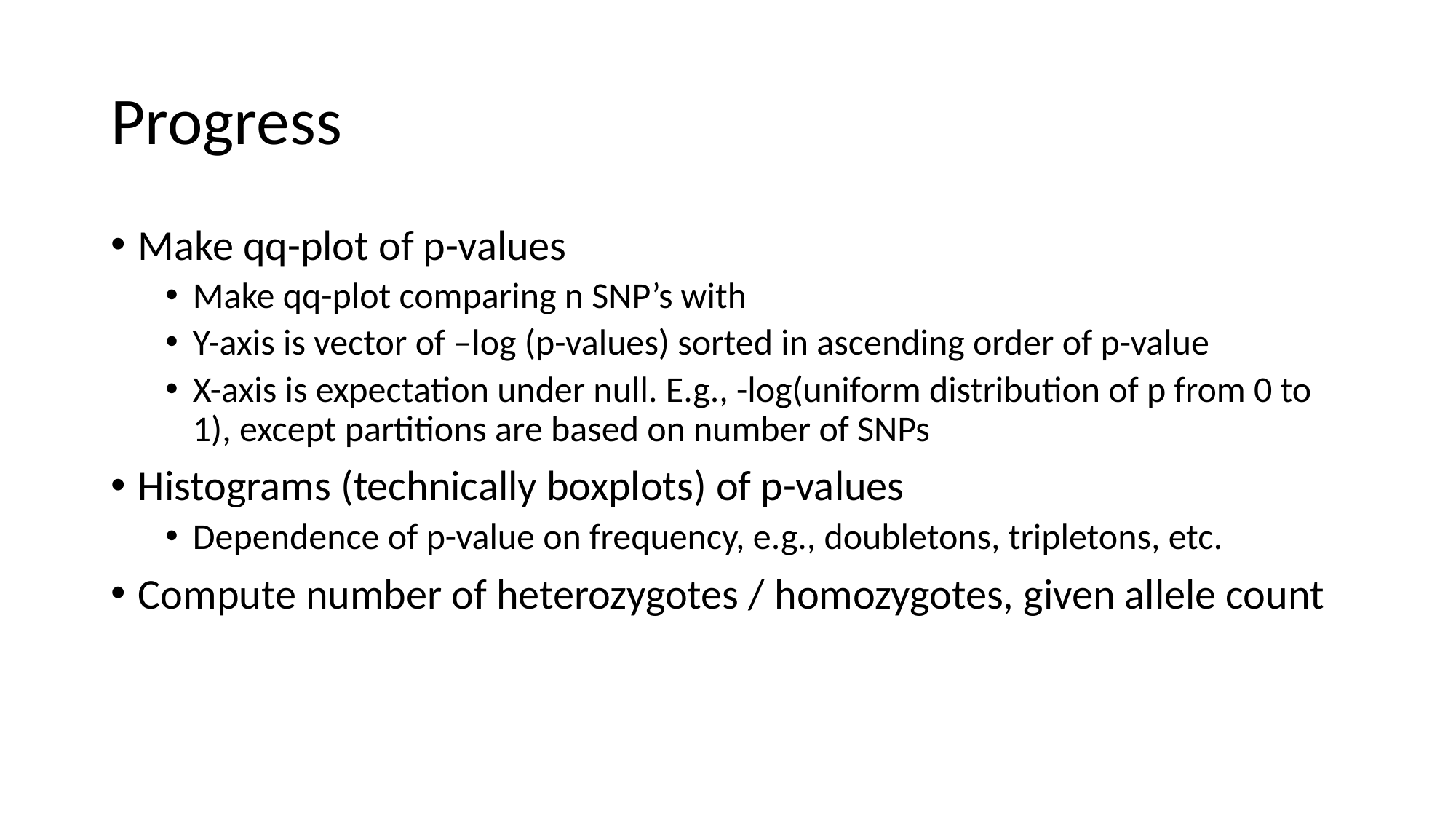

# Progress
Make qq-plot of p-values
Make qq-plot comparing n SNP’s with
Y-axis is vector of –log (p-values) sorted in ascending order of p-value
X-axis is expectation under null. E.g., -log(uniform distribution of p from 0 to 1), except partitions are based on number of SNPs
Histograms (technically boxplots) of p-values
Dependence of p-value on frequency, e.g., doubletons, tripletons, etc.
Compute number of heterozygotes / homozygotes, given allele count